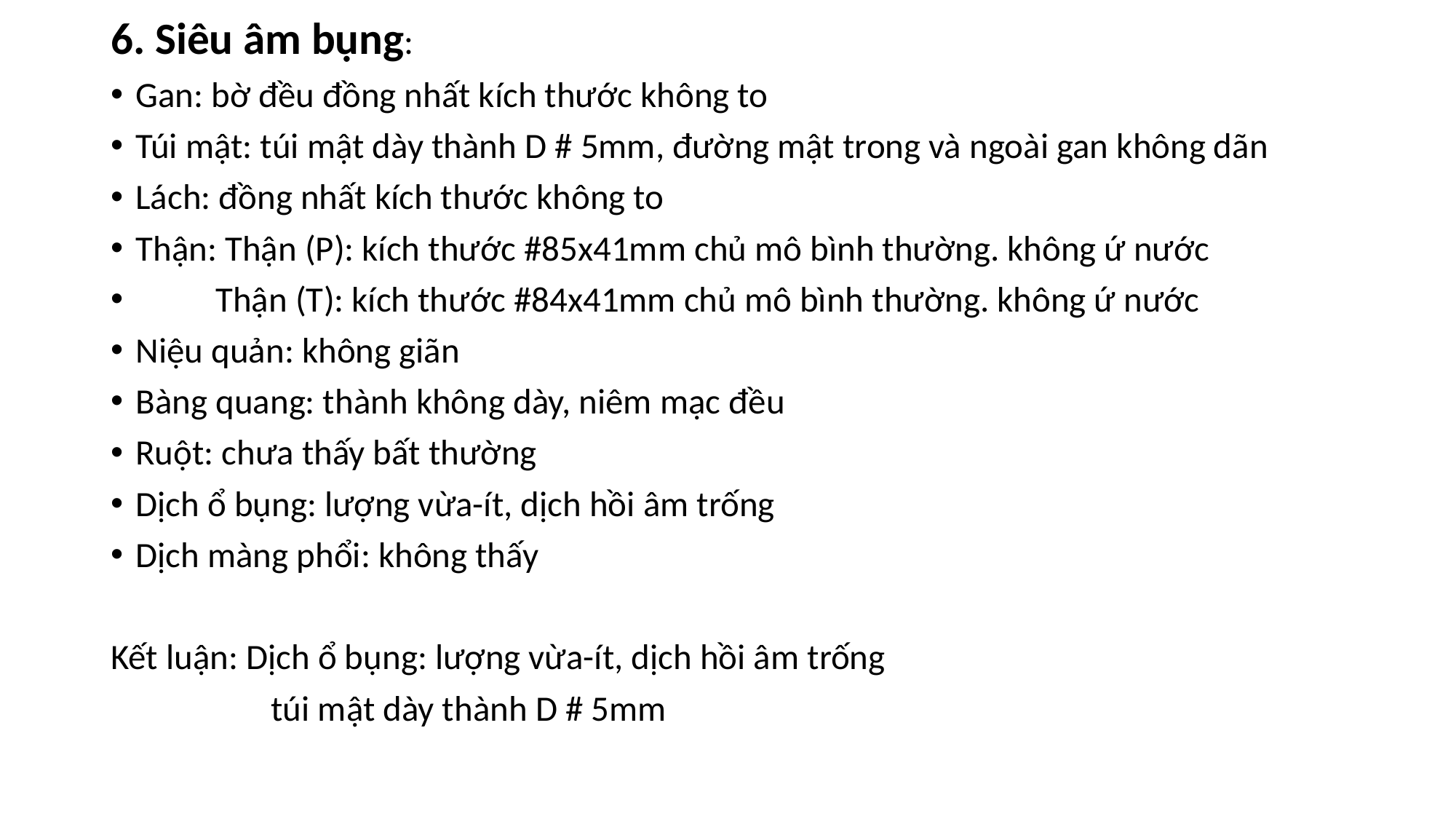

6. Siêu âm bụng:
Gan: bờ đều đồng nhất kích thước không to
Túi mật: túi mật dày thành D # 5mm, đường mật trong và ngoài gan không dãn
Lách: đồng nhất kích thước không to
Thận: Thận (P): kích thước #85x41mm chủ mô bình thường. không ứ nước
          Thận (T): kích thước #84x41mm chủ mô bình thường. không ứ nước
Niệu quản: không giãn
Bàng quang: thành không dày, niêm mạc đều
Ruột: chưa thấy bất thường
Dịch ổ bụng: lượng vừa-ít, dịch hồi âm trống
Dịch màng phổi: không thấy

Kết luận: Dịch ổ bụng: lượng vừa-ít, dịch hồi âm trống
                    túi mật dày thành D # 5mm